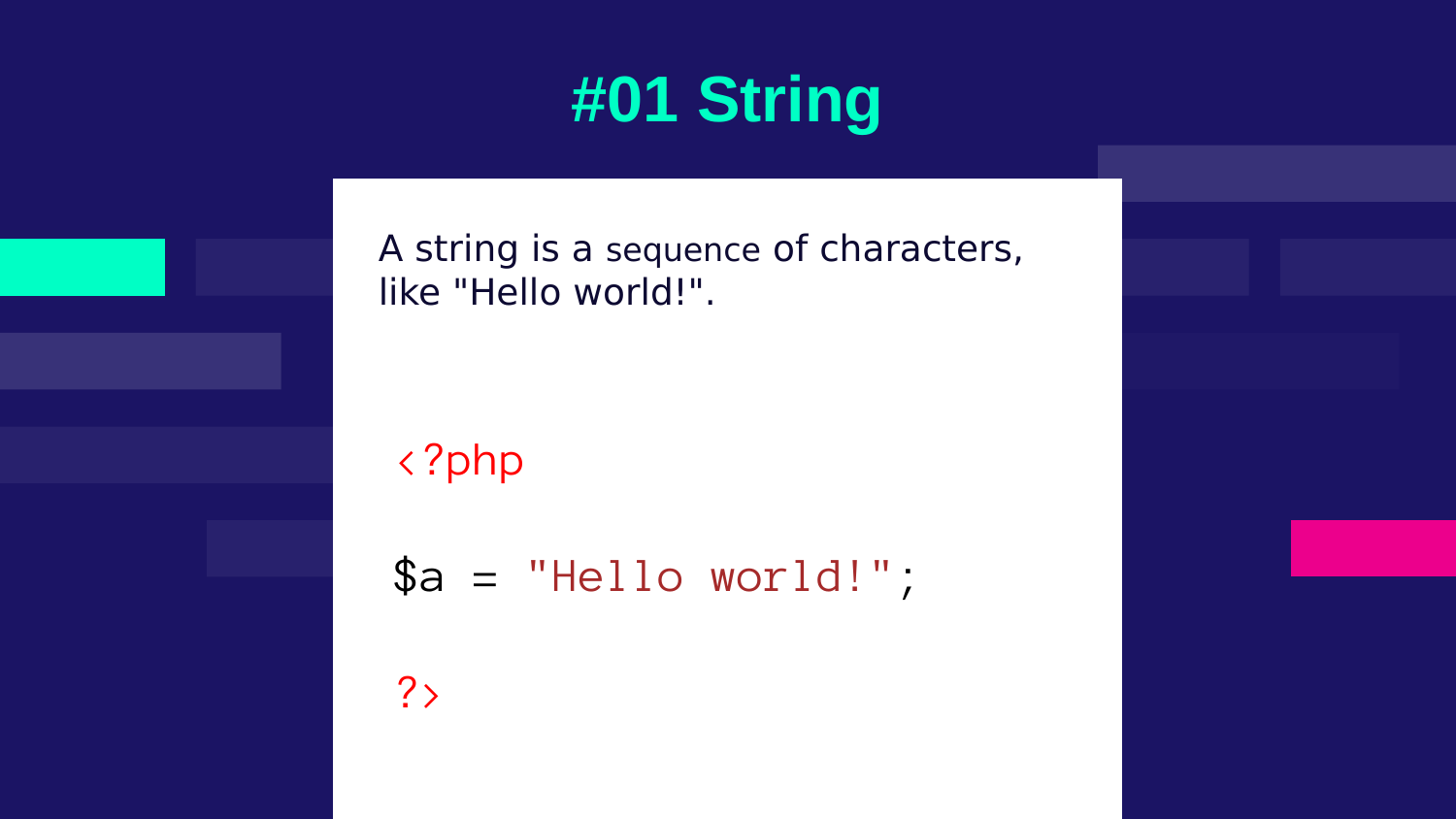

# #01 String
A string is a sequence of characters, like "Hello world!".
<?php
$a = "Hello world!";

?>